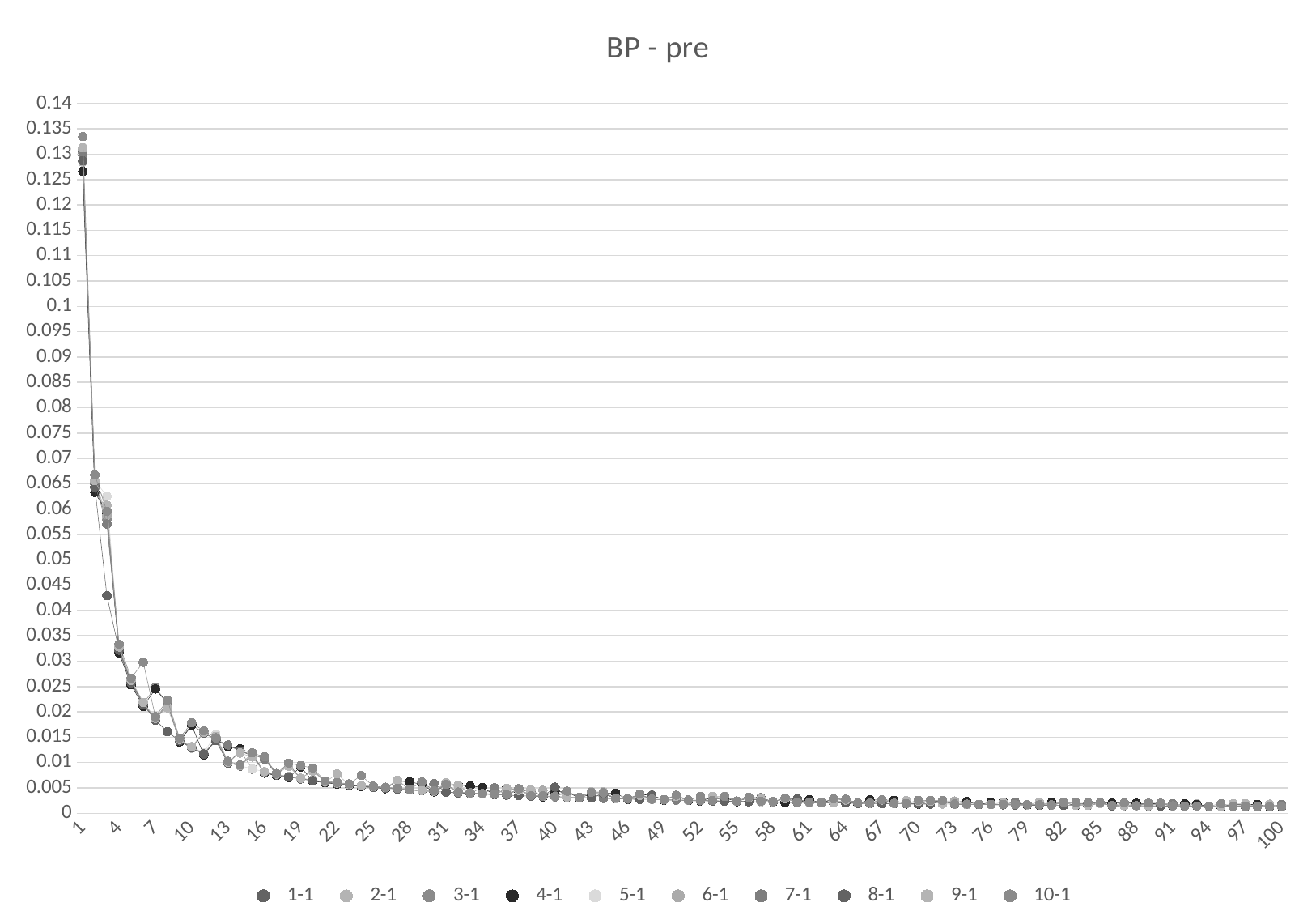

### Chart: BP - pre

| Category | 1-1 | 2-1 | 3-1 | 4-1 | 5-1 | 6-1 | 7-1 | 8-1 | 9-1 | 10-1 |
|---|---|---|---|---|---|---|---|---|---|---|
| 1 | 0.130473 | 0.128448 | 0.130214 | 0.126608 | 0.131344 | 0.130912 | 0.129752 | 0.128686 | 0.131246 | 0.133469 |
| 2 | 0.065236 | 0.064224 | 0.065107 | 0.063304 | 0.065672 | 0.065456 | 0.064876 | 0.064343 | 0.065623 | 0.066734 |
| 3 | 0.058061 | 0.058115 | 0.057867 | 0.059281 | 0.062515 | 0.058813 | 0.057052 | 0.042895 | 0.060751 | 0.059537 |
| 4 | 0.032618 | 0.032112 | 0.032553 | 0.031652 | 0.032836 | 0.032728 | 0.032438 | 0.032172 | 0.032812 | 0.033367 |
| 5 | 0.026095 | 0.02569 | 0.026043 | 0.025322 | 0.026269 | 0.026182 | 0.02595 | 0.025737 | 0.026249 | 0.026694 |
| 6 | 0.021745 | 0.021408 | 0.021702 | 0.021101 | 0.021891 | 0.021819 | 0.021625 | 0.021448 | 0.021874 | 0.029768 |
| 7 | 0.018639 | 0.01835 | 0.0248 | 0.024513 | 0.018763 | 0.018702 | 0.018536 | 0.018384 | 0.018749 | 0.019067 |
| 8 | 0.021773 | 0.016056 | 0.0217 | 0.021728 | 0.021983 | 0.021562 | 0.021394 | 0.016086 | 0.020813 | 0.022326 |
| 9 | 0.014497 | 0.014272 | 0.014468 | 0.014068 | 0.014594 | 0.014546 | 0.014417 | 0.014298 | 0.014583 | 0.01483 |
| 10 | 0.017418 | 0.012845 | 0.013021 | 0.017382 | 0.013134 | 0.013091 | 0.012975 | 0.012869 | 0.013125 | 0.017861 |
| 11 | 0.015835 | 0.011677 | 0.011838 | 0.01151 | 0.01194 | 0.01604 | 0.015922 | 0.011699 | 0.016 | 0.016237 |
| 12 | 0.014515 | 0.014321 | 0.014467 | 0.014485 | 0.015613 | 0.014375 | 0.014559 | 0.014312 | 0.015188 | 0.014884 |
| 13 | 0.010036 | 0.009881 | 0.013354 | 0.0132 | 0.010103 | 0.01007 | 0.013473 | 0.009899 | 0.010096 | 0.010267 |
| 14 | 0.009319 | 0.012457 | 0.0124 | 0.012703 | 0.009382 | 0.009351 | 0.012225 | 0.012268 | 0.011893 | 0.009533 |
| 15 | 0.011612 | 0.011383 | 0.008681 | 0.011856 | 0.008756 | 0.0115 | 0.011647 | 0.011356 | 0.0111 | 0.011907 |
| 16 | 0.010886 | 0.008028 | 0.01085 | 0.007913 | 0.008209 | 0.008182 | 0.010697 | 0.008043 | 0.008203 | 0.011163 |
| 17 | 0.007675 | 0.007556 | 0.00766 | 0.007448 | 0.007726 | 0.007701 | 0.007632 | 0.00757 | 0.00772 | 0.007851 |
| 18 | 0.009677 | 0.009834 | 0.009645 | 0.007034 | 0.009646 | 0.007273 | 0.00973 | 0.007149 | 0.00925 | 0.009923 |
| 19 | 0.006867 | 0.00676 | 0.006853 | 0.009148 | 0.006913 | 0.00689 | 0.006829 | 0.006773 | 0.006908 | 0.009401 |
| 20 | 0.006524 | 0.006422 | 0.006511 | 0.00633 | 0.006567 | 0.006546 | 0.008558 | 0.006434 | 0.008325 | 0.008931 |
| 21 | 0.006213 | 0.006117 | 0.006201 | 0.006029 | 0.006254 | 0.006234 | 0.006179 | 0.006128 | 0.00625 | 0.006356 |
| 22 | 0.005931 | 0.007761 | 0.005919 | 0.005755 | 0.00597 | 0.005951 | 0.005898 | 0.005849 | 0.005966 | 0.006067 |
| 23 | 0.005673 | 0.005585 | 0.005661 | 0.005505 | 0.005711 | 0.005692 | 0.005641 | 0.005595 | 0.005706 | 0.005803 |
| 24 | 0.005436 | 0.005352 | 0.005426 | 0.005275 | 0.0054730000000000004 | 0.005455 | 0.005406 | 0.005362 | 0.005469 | 0.007442 |
| 25 | 0.005219 | 0.005138 | 0.005209 | 0.005064 | 0.005254 | 0.005236 | 0.00519 | 0.005147 | 0.00525 | 0.005339 |
| 26 | 0.005018 | 0.00494 | 0.005008 | 0.00487 | 0.005052 | 0.005035 | 0.00499 | 0.004949 | 0.005048 | 0.005133 |
| 27 | 0.006451 | 0.004757 | 0.004823 | 0.006355 | 0.006416 | 0.004849 | 0.006487 | 0.004766 | 0.006519 | 0.004943 |
| 28 | 0.00466 | 0.004587 | 0.00465 | 0.006208 | 0.004691 | 0.004675 | 0.004634 | 0.004596 | 0.004687 | 0.004767 |
| 29 | 0.004499 | 0.004429 | 0.00449 | 0.005687 | 0.004529 | 0.004514 | 0.004474 | 0.004437 | 0.004526 | 0.006159 |
| 30 | 0.004349 | 0.004282 | 0.00434 | 0.00422 | 0.004378 | 0.004364 | 0.005838 | 0.00429 | 0.004375 | 0.004449 |
| 31 | 0.005619 | 0.005543 | 0.0056 | 0.005535 | 0.00605 | 0.005564 | 0.004186 | 0.004151 | 0.006016 | 0.005762 |
| 32 | 0.004077 | 0.004014 | 0.005425 | 0.005558 | 0.005095 | 0.004091 | 0.004055 | 0.004021 | 0.0055 | 0.004171 |
| 33 | 0.003954 | 0.003892 | 0.003946 | 0.005389 | 0.00398 | 0.003967 | 0.003932 | 0.0039 | 0.003977 | 0.004045 |
| 34 | 0.003837 | 0.003778 | 0.005106 | 0.005112 | 0.003863 | 0.00385 | 0.003816 | 0.003785 | 0.00386 | 0.003926 |
| 35 | 0.003728 | 0.00367 | 0.00372 | 0.003617 | 0.003753 | 0.00374 | 0.005004 | 0.003677 | 0.00375 | 0.003813 |
| 36 | 0.004838 | 0.003568 | 0.004822 | 0.00494 | 0.004529 | 0.004792 | 0.003604 | 0.003575 | 0.004889 | 0.003707 |
| 37 | 0.004708 | 0.004645 | 0.004692 | 0.004457 | 0.004753 | 0.004662 | 0.004722 | 0.003478 | 0.0045 | 0.004827 |
| 38 | 0.003433 | 0.004493 | 0.003427 | 0.004516 | 0.003456 | 0.004643 | 0.004504 | 0.003386 | 0.004632 | 0.003512 |
| 39 | 0.003345 | 0.003294 | 0.003339 | 0.003246 | 0.003368 | 0.004513 | 0.003327 | 0.0033 | 0.003365 | 0.003422 |
| 40 | 0.003262 | 0.003211 | 0.00434 | 0.004346 | 0.003284 | 0.003273 | 0.003244 | 0.005146 | 0.003281 | 0.003337 |
| 41 | 0.003182 | 0.003133 | 0.003176 | 0.004182 | 0.003204 | 0.003193 | 0.004261 | 0.003139 | 0.003201 | 0.004356 |
| 42 | 0.003106 | 0.003058 | 0.0031 | 0.003014 | 0.003127 | 0.003117 | 0.003089 | 0.003064 | 0.003125 | 0.003178 |
| 43 | 0.003034 | 0.003996 | 0.003028 | 0.003835 | 0.004097 | 0.003044 | 0.003017 | 0.002993 | 0.004238 | 0.004154 |
| 44 | 0.003959 | 0.002919 | 0.003946 | 0.00395 | 0.003997 | 0.004 | 0.002949 | 0.003929 | 0.004239 | 0.004059 |
| 45 | 0.002899 | 0.002854 | 0.002894 | 0.003952 | 0.002919 | 0.002909 | 0.002883 | 0.00286 | 0.002917 | 0.002966 |
| 46 | 0.002836 | 0.002792 | 0.002831 | 0.002752 | 0.002855 | 0.002846 | 0.002821 | 0.002798 | 0.002853 | 0.002901 |
| 47 | 0.003706 | 0.003656 | 0.002771 | 0.003698 | 0.002795 | 0.003745 | 0.003642 | 0.002738 | 0.003543 | 0.0038 |
| 48 | 0.002718 | 0.00358 | 0.002713 | 0.003575 | 0.002736 | 0.002727 | 0.002703 | 0.003549 | 0.002734 | 0.002781 |
| 49 | 0.002663 | 0.002621 | 0.002657 | 0.002584 | 0.00268 | 0.002672 | 0.002648 | 0.002626 | 0.002678 | 0.002724 |
| 50 | 0.002609 | 0.002569 | 0.003472 | 0.003432 | 0.003473 | 0.002618 | 0.002595 | 0.003435 | 0.00333 | 0.003572 |
| 51 | 0.002558 | 0.002519 | 0.002553 | 0.002483 | 0.002575 | 0.002567 | 0.002544 | 0.002523 | 0.002573 | 0.002617 |
| 52 | 0.002509 | 0.00247 | 0.003339 | 0.002435 | 0.002526 | 0.002518 | 0.002495 | 0.002475 | 0.002524 | 0.002567 |
| 53 | 0.002462 | 0.003242 | 0.002457 | 0.003112 | 0.003276 | 0.003329 | 0.003296 | 0.002428 | 0.003321 | 0.002518 |
| 54 | 0.002416 | 0.003278 | 0.002411 | 0.003054 | 0.002432 | 0.002424 | 0.002403 | 0.002383 | 0.003375 | 0.003308 |
| 55 | 0.002372 | 0.002335 | 0.002368 | 0.002302 | 0.002388 | 0.00238 | 0.002359 | 0.00234 | 0.002386 | 0.002427 |
| 56 | 0.00233 | 0.002294 | 0.002325 | 0.003064 | 0.002345 | 0.003151 | 0.002317 | 0.002298 | 0.003143 | 0.003189 |
| 57 | 0.003056 | 0.002253 | 0.003046 | 0.002893 | 0.002304 | 0.003095 | 0.003073 | 0.003013 | 0.002921 | 0.002342 |
| 58 | 0.00225 | 0.002215 | 0.002245 | 0.002183 | 0.002265 | 0.002257 | 0.002237 | 0.002219 | 0.002263 | 0.002301 |
| 59 | 0.002211 | 0.002909 | 0.002942 | 0.002146 | 0.002981 | 0.00299 | 0.002901 | 0.002924 | 0.002822 | 0.003027 |
| 60 | 0.002175 | 0.00286 | 0.00217 | 0.00211 | 0.002189 | 0.002182 | 0.002163 | 0.002839 | 0.002187 | 0.002224 |
| 61 | 0.002139 | 0.002106 | 0.002135 | 0.002704 | 0.002153 | 0.002146 | 0.002127 | 0.00211 | 0.002152 | 0.002188 |
| 62 | 0.002104 | 0.002072 | 0.0021 | 0.002042 | 0.002118 | 0.002111 | 0.002093 | 0.002076 | 0.002117 | 0.002153 |
| 63 | 0.002071 | 0.002728 | 0.002756 | 0.002823 | 0.002085 | 0.002078 | 0.00206 | 0.002043 | 0.002083 | 0.002835 |
| 64 | 0.002039 | 0.002007 | 0.002713 | 0.002716 | 0.002052 | 0.002695 | 0.002027 | 0.002011 | 0.002602 | 0.002791 |
| 65 | 0.002007 | 0.001976 | 0.002003 | 0.001948 | 0.002021 | 0.002014 | 0.001996 | 0.00198 | 0.002019 | 0.002053 |
| 66 | 0.001977 | 0.001946 | 0.001973 | 0.002634 | 0.00199 | 0.001984 | 0.001966 | 0.00195 | 0.001989 | 0.002022 |
| 67 | 0.0026 | 0.002562 | 0.002591 | 0.002594 | 0.002592 | 0.001954 | 0.001937 | 0.001921 | 0.002627 | 0.002666 |
| 68 | 0.001919 | 0.001889 | 0.001915 | 0.002556 | 0.001932 | 0.001925 | 0.001908 | 0.001892 | 0.00193 | 0.001963 |
| 69 | 0.001891 | 0.002487 | 0.001887 | 0.001835 | 0.001904 | 0.001897 | 0.00188 | 0.001865 | 0.001902 | 0.001934 |
| 70 | 0.002488 | 0.001835 | 0.00186 | 0.001809 | 0.002512 | 0.00187 | 0.001854 | 0.001838 | 0.002379 | 0.002552 |
| 71 | 0.002453 | 0.00242 | 0.001834 | 0.002448 | 0.002477 | 0.00243 | 0.001827 | 0.001812 | 0.002345 | 0.002516 |
| 72 | 0.002419 | 0.002384 | 0.002411 | 0.002291 | 0.001824 | 0.002424 | 0.002377 | 0.002396 | 0.001823 | 0.002481 |
| 73 | 0.001787 | 0.00176 | 0.001784 | 0.002259 | 0.001799 | 0.002417 | 0.001777 | 0.001763 | 0.001798 | 0.001828 |
| 74 | 0.001763 | 0.001736 | 0.00176 | 0.002319 | 0.001775 | 0.001769 | 0.001753 | 0.001739 | 0.001774 | 0.001804 |
| 75 | 0.00174 | 0.001713 | 0.001736 | 0.001688 | 0.001751 | 0.001745 | 0.00173 | 0.001716 | 0.00175 | 0.00178 |
| 76 | 0.001717 | 0.00169 | 0.001713 | 0.00217 | 0.001728 | 0.001723 | 0.001707 | 0.001693 | 0.001727 | 0.001756 |
| 77 | 0.001694 | 0.001668 | 0.001691 | 0.002227 | 0.001706 | 0.0017 | 0.001685 | 0.001671 | 0.002162 | 0.001733 |
| 78 | 0.001673 | 0.001647 | 0.002226 | 0.002114 | 0.001684 | 0.001678 | 0.002194 | 0.00165 | 0.001683 | 0.001711 |
| 79 | 0.001652 | 0.001626 | 0.001648 | 0.001603 | 0.001663 | 0.001657 | 0.001642 | 0.001629 | 0.001661 | 0.001689 |
| 80 | 0.001631 | 0.001606 | 0.001628 | 0.001583 | 0.002198 | 0.001636 | 0.001622 | 0.001609 | 0.0022 | 0.001668 |
| 81 | 0.001611 | 0.001586 | 0.002143 | 0.002146 | 0.001622 | 0.001616 | 0.001602 | 0.001589 | 0.00162 | 0.001648 |
| 82 | 0.002124 | 0.002096 | 0.002117 | 0.002093 | 0.002145 | 0.002128 | 0.002131 | 0.001569 | 0.002146 | 0.002178 |
| 83 | 0.002099 | 0.001548 | 0.002092 | 0.001525 | 0.001964 | 0.002121 | 0.002105 | 0.00155 | 0.001581 | 0.002152 |
| 84 | 0.001553 | 0.001529 | 0.00155 | 0.002117 | 0.001564 | 0.001558 | 0.001545 | 0.001532 | 0.001562 | 0.002126 |
| 85 | 0.002049 | 0.002019 | 0.002042 | 0.002045 | 0.002069 | 0.002029 | 0.002055 | 0.002004 | 0.001959 | 0.002101 |
| 86 | 0.001517 | 0.001494 | 0.001514 | 0.002021 | 0.001527 | 0.001522 | 0.001509 | 0.001496 | 0.001526 | 0.001552 |
| 87 | 0.0015 | 0.001476 | 0.001497 | 0.002044 | 0.00151 | 0.001505 | 0.001491 | 0.001479 | 0.001509 | 0.002053 |
| 88 | 0.001483 | 0.00146 | 0.00148 | 0.001975 | 0.001493 | 0.001488 | 0.001474 | 0.001462 | 0.001491 | 0.001517 |
| 89 | 0.001957 | 0.001919 | 0.001951 | 0.001853 | 0.001832 | 0.001982 | 0.001458 | 0.001446 | 0.001475 | 0.002007 |
| 90 | 0.00145 | 0.001909 | 0.001447 | 0.001931 | 0.001459 | 0.001455 | 0.001902 | 0.00143 | 0.001956 | 0.001985 |
| 91 | 0.001434 | 0.001412 | 0.001431 | 0.001391 | 0.001443 | 0.001439 | 0.001925 | 0.001414 | 0.001442 | 0.001467 |
| 92 | 0.001418 | 0.001396 | 0.001415 | 0.001865 | 0.001428 | 0.001423 | 0.00141 | 0.001399 | 0.001427 | 0.001451 |
| 93 | 0.001403 | 0.001836 | 0.0014 | 0.001773 | 0.001412 | 0.001408 | 0.001395 | 0.001384 | 0.001411 | 0.001435 |
| 94 | 0.001388 | 0.001366 | 0.001385 | 0.001347 | 0.001397 | 0.001393 | 0.00138 | 0.001369 | 0.001396 | 0.00142 |
| 95 | 0.001373 | 0.001352 | 0.001371 | 0.001333 | 0.001383 | 0.001378 | 0.001366 | 0.001355 | 0.001382 | 0.00188 |
| 96 | 0.001359 | 0.001338 | 0.001356 | 0.001786 | 0.001368 | 0.001364 | 0.001352 | 0.00134 | 0.001898 | 0.00139 |
| 97 | 0.001345 | 0.001324 | 0.00179 | 0.0017 | 0.001816 | 0.00135 | 0.001338 | 0.001327 | 0.001923 | 0.001376 |
| 98 | 0.001331 | 0.001311 | 0.001329 | 0.001749 | 0.00134 | 0.001336 | 0.001324 | 0.001313 | 0.001339 | 0.001362 |
| 99 | 0.001759 | 0.001736 | 0.001754 | 0.001279 | 0.001327 | 0.001742 | 0.001311 | 0.0013 | 0.001778 | 0.001348 |
| 100 | 0.001305 | 0.001284 | 0.001302 | 0.001266 | 0.001313 | 0.001309 | 0.001751 | 0.001287 | 0.001312 | 0.001335 |